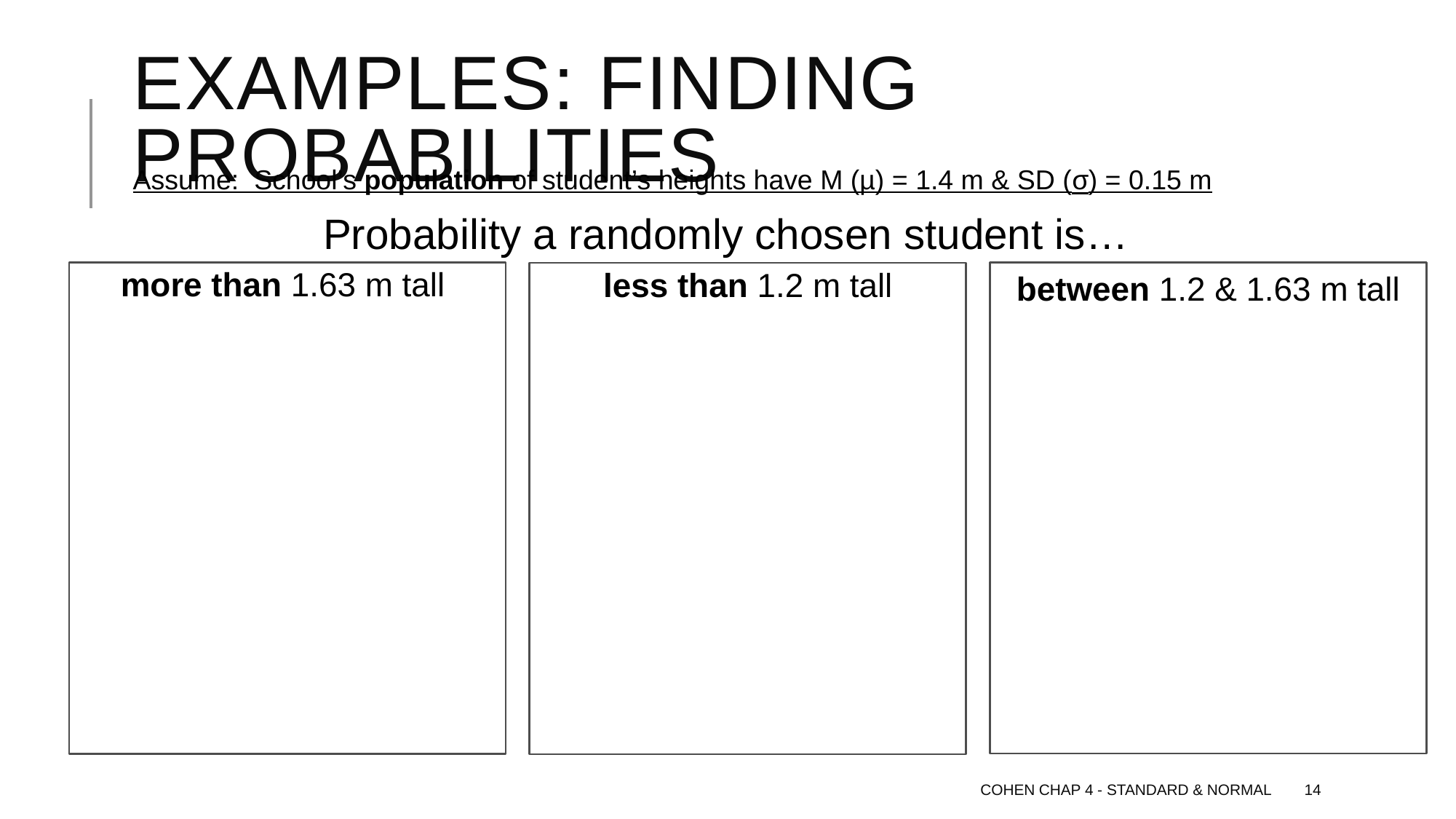

# Examples: finding probabilities
Assume:  School’s population of student’s heights have M (µ) = 1.4 m & SD (σ) = 0.15 m
Probability a randomly chosen student is…
more than 1.63 m tall
between 1.2 & 1.63 m tall

less than 1.2 m tall
Cohen Chap 4 - Standard & Normal
14